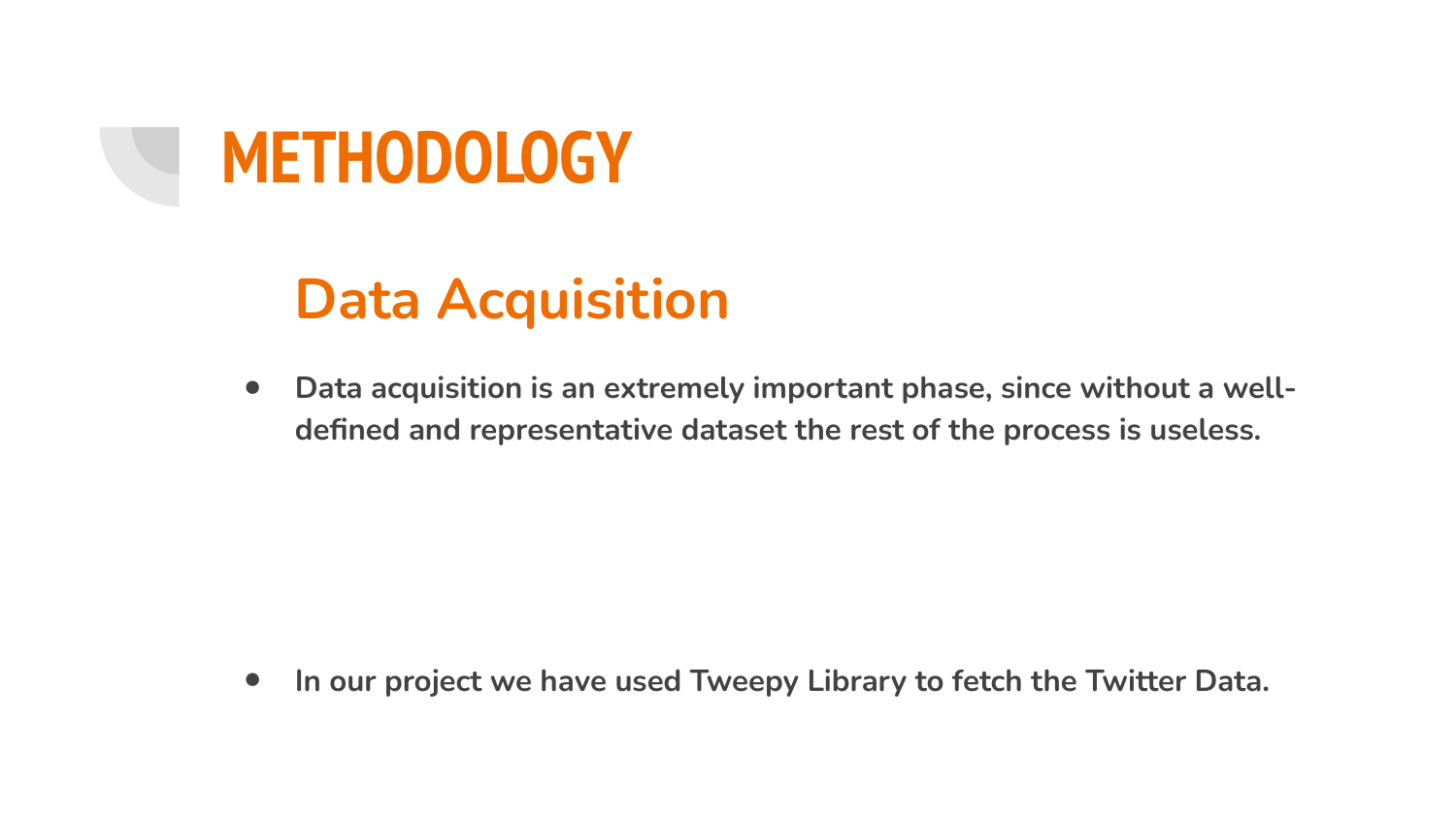

# METHODOLOGY

Data Acquisition
Data acquisition is an extremely important phase, since without a well-defined and representative dataset the rest of the process is useless.
In our project we have used Tweepy Library to fetch the Twitter Data.